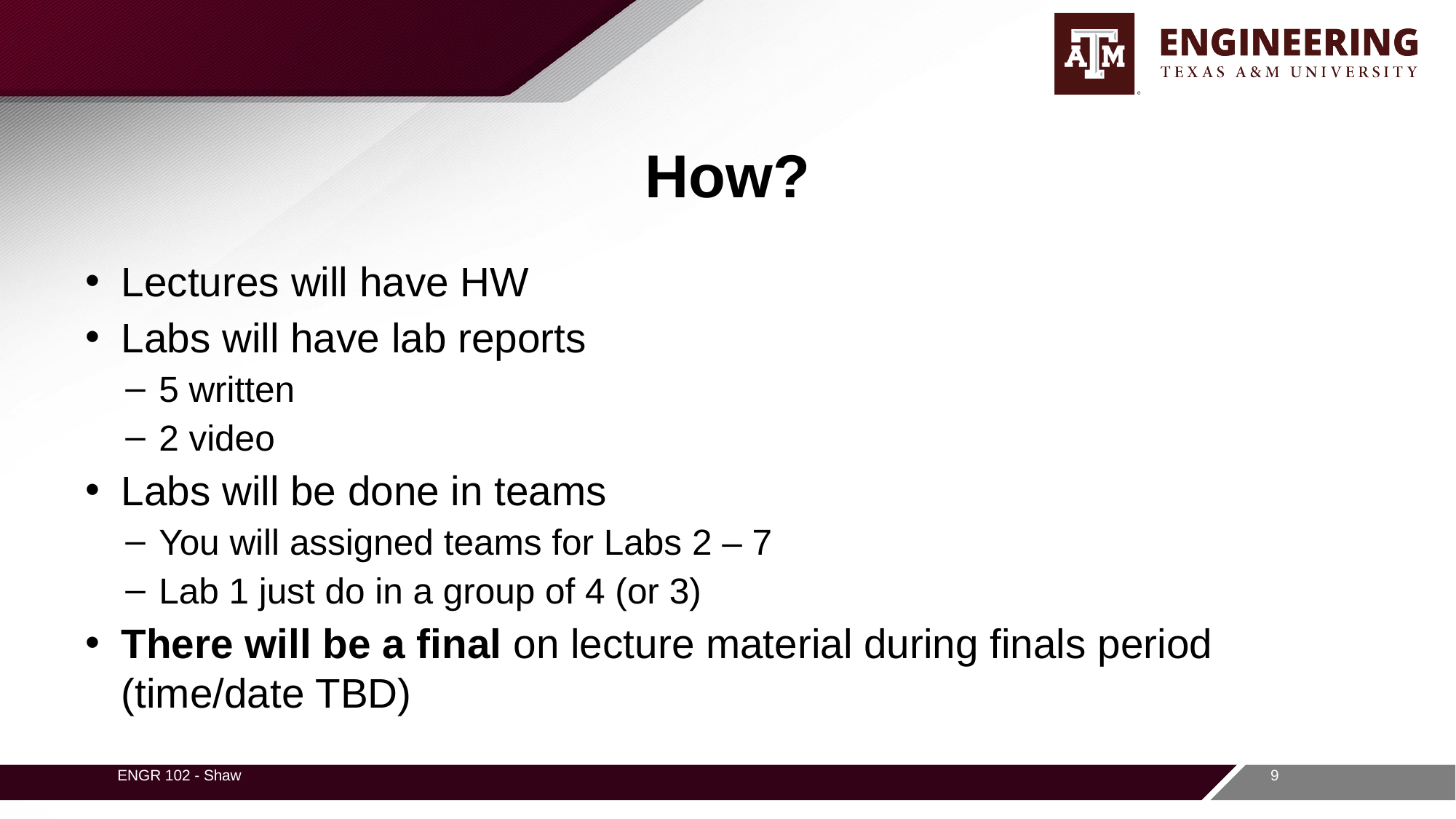

# How?
Lectures will have HW
Labs will have lab reports
5 written
2 video
Labs will be done in teams
You will assigned teams for Labs 2 – 7
Lab 1 just do in a group of 4 (or 3)
There will be a final on lecture material during finals period (time/date TBD)